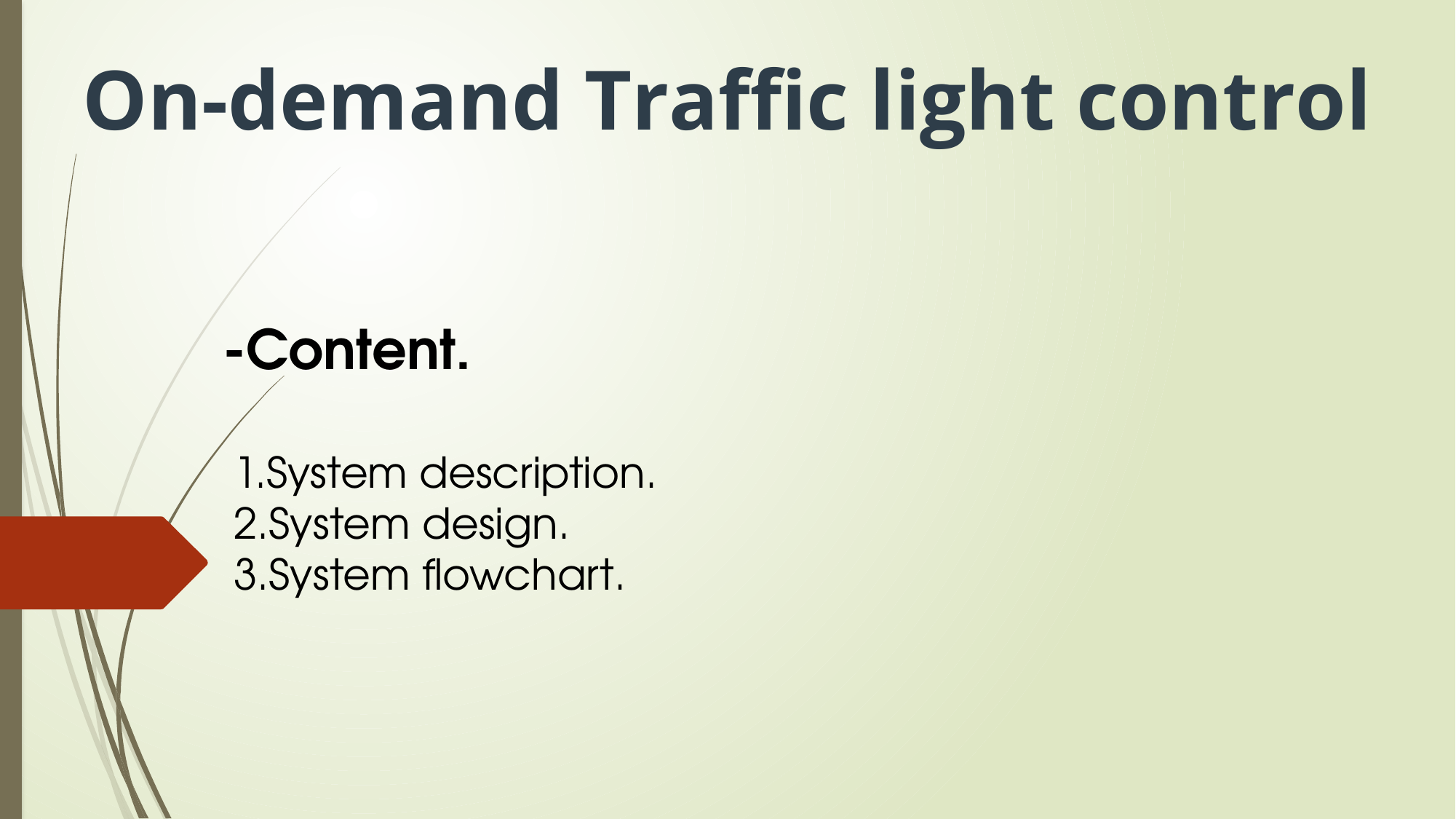

On-demand Traffic light control
-Content.

System description.
System design.
System flowchart.